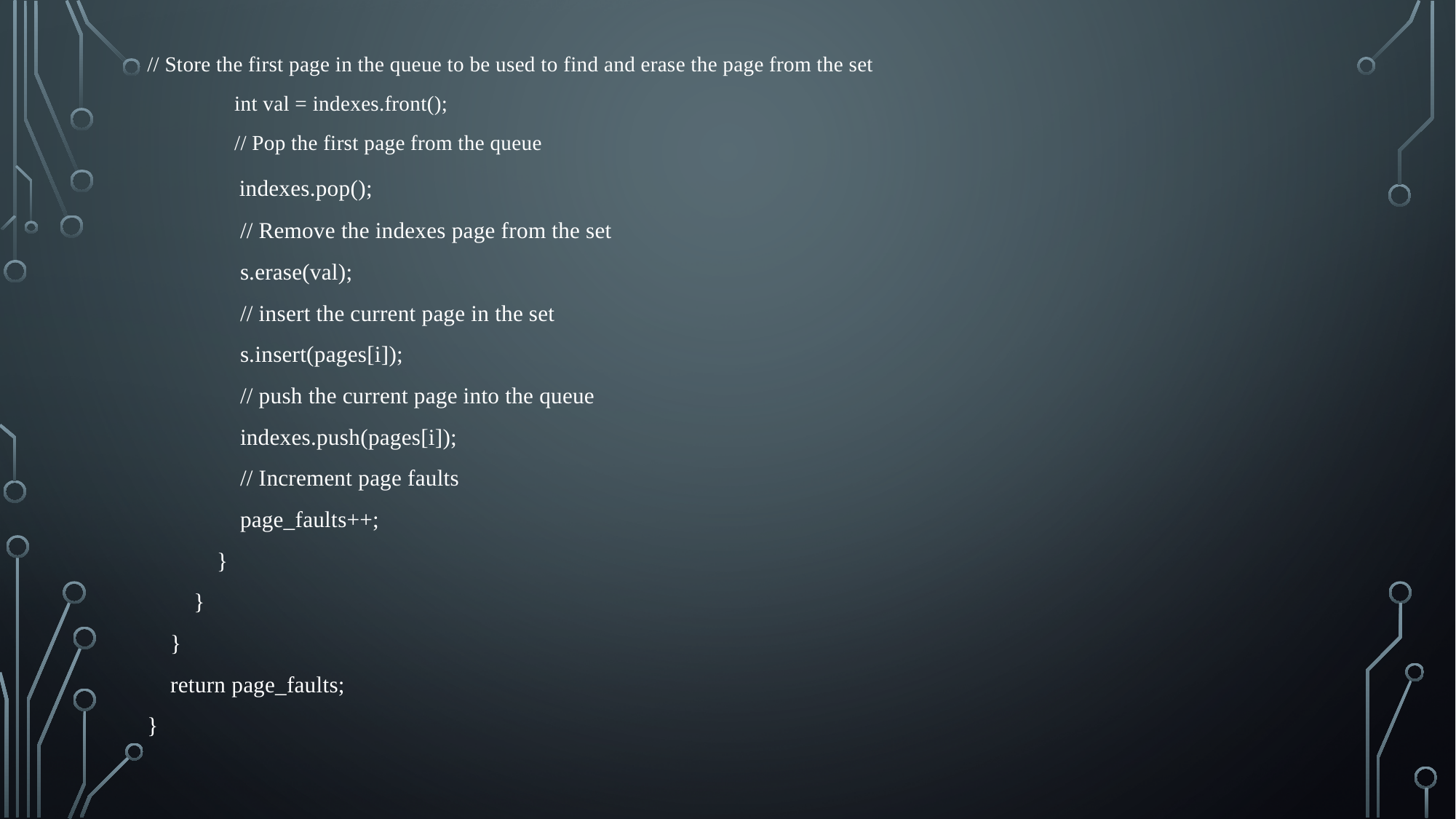

// Store the first page in the queue to be used to find and erase the page from the set
                int val = indexes.front();
                // Pop the first page from the queue
             indexes.pop();
                // Remove the indexes page from the set
                s.erase(val);
                // insert the current page in the set
                s.insert(pages[i]);
                // push the current page into the queue
                indexes.push(pages[i]);
                // Increment page faults
                page_faults++;
            }
        }
    }
    return page_faults;
}